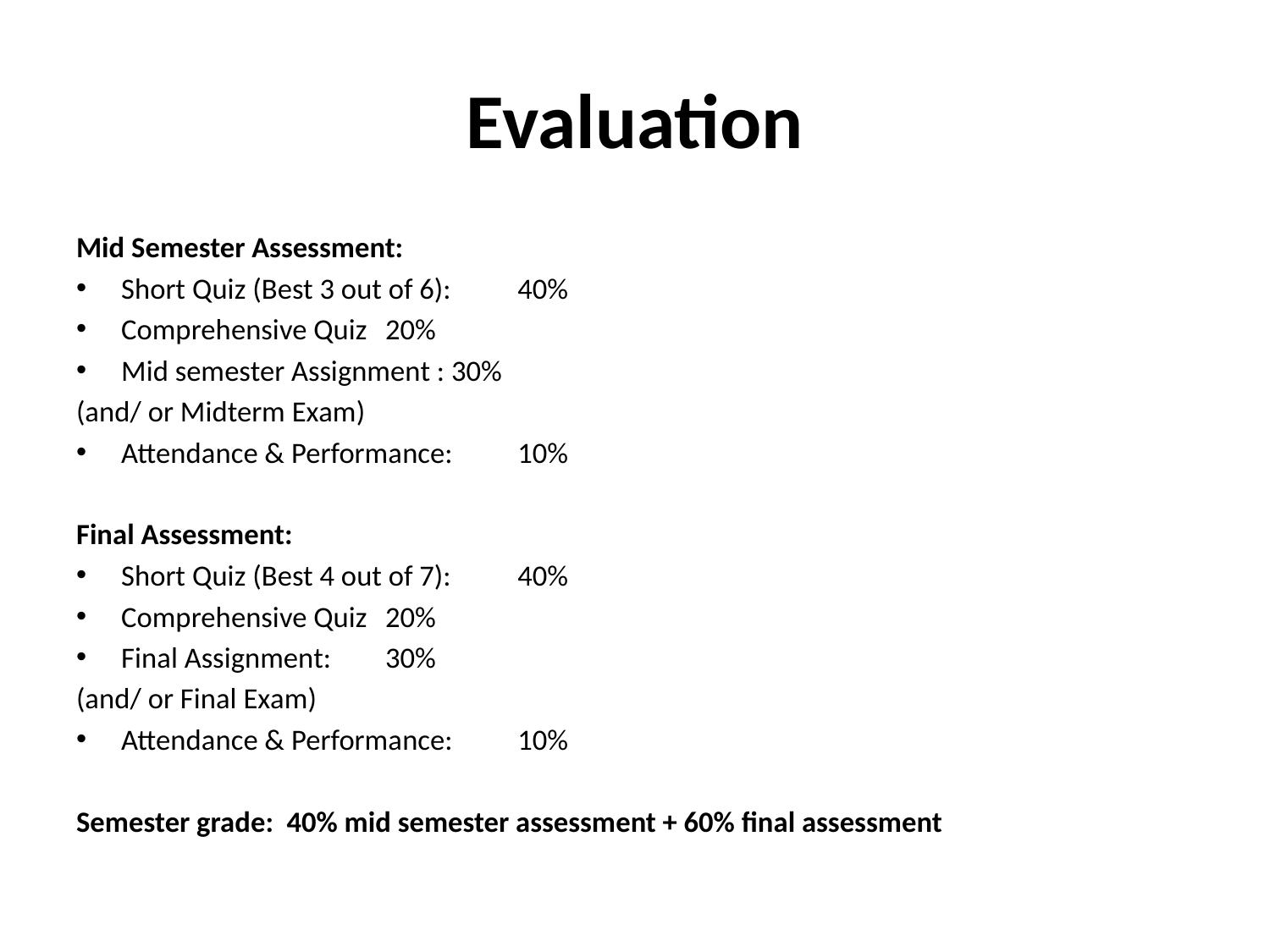

# Evaluation
Mid Semester Assessment:
Short Quiz (Best 3 out of 6): 		40%
Comprehensive Quiz			20%
Mid semester Assignment :		30%
(and/ or Midterm Exam)
Attendance & Performance:		10%

Final Assessment:
Short Quiz (Best 4 out of 7): 		40%
Comprehensive Quiz			20%
Final Assignment:			30%
(and/ or Final Exam)
Attendance & Performance:		10%

Semester grade:  40% mid semester assessment + 60% final assessment